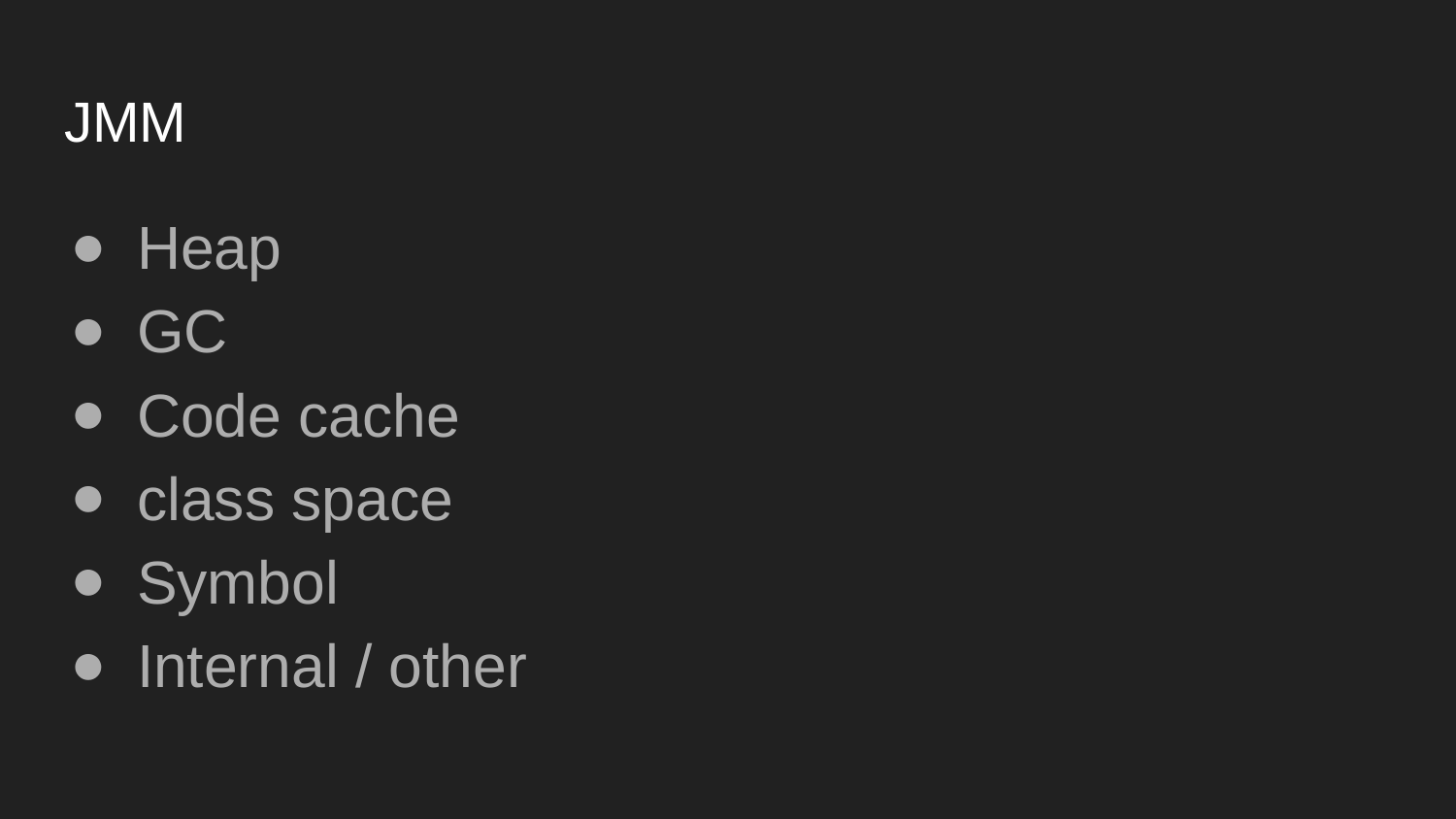

# JMM
Heap
GC
Code cache
class space
Symbol
Internal / other